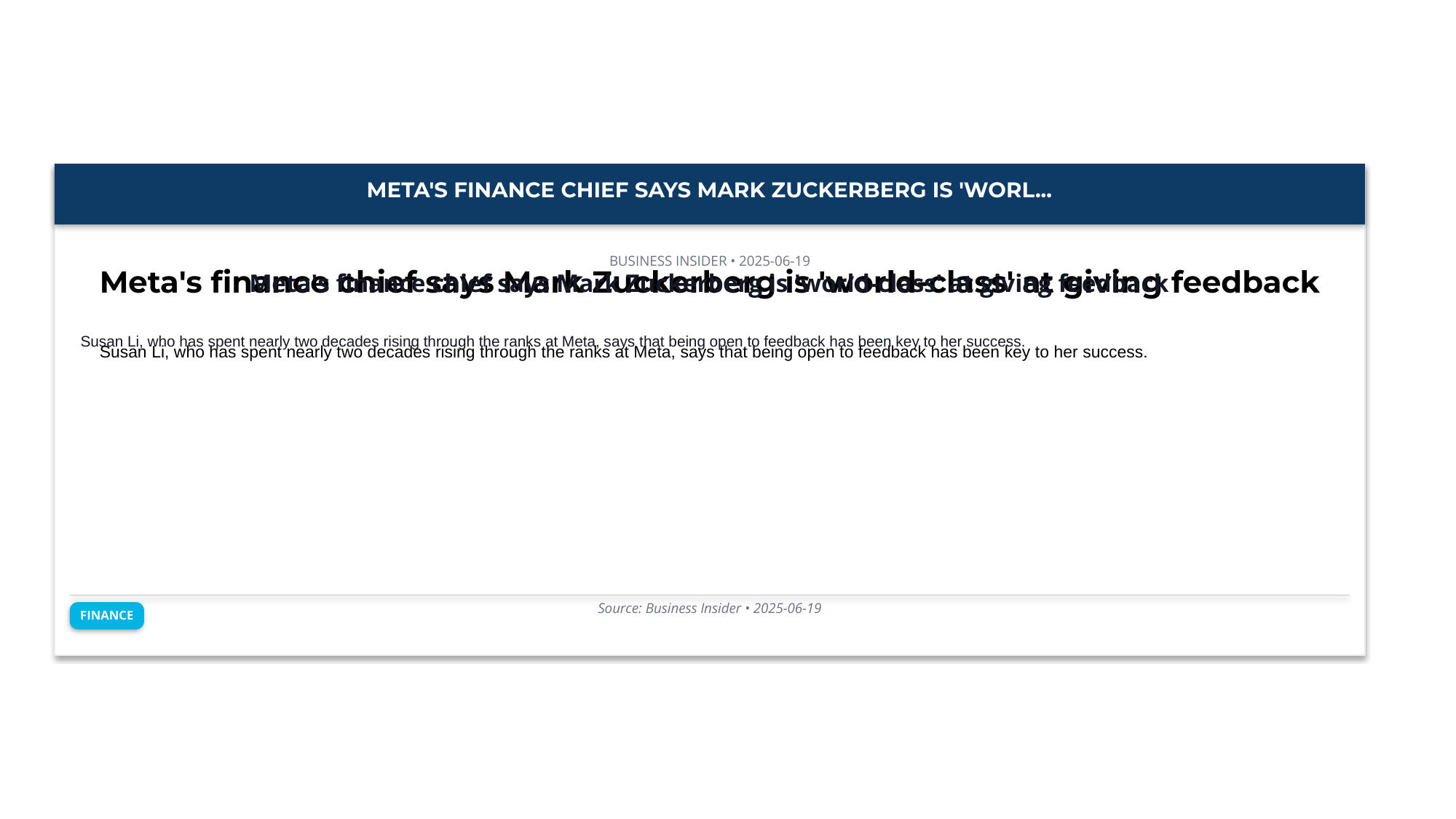

META'S FINANCE CHIEF SAYS MARK ZUCKERBERG IS 'WORL...
BUSINESS INSIDER • 2025-06-19
Meta's finance chief says Mark Zuckerberg is 'world-class' at giving feedback
Susan Li, who has spent nearly two decades rising through the ranks at Meta, says that being open to feedback has been key to her success.
Meta's finance chief says Mark Zuckerberg is 'world-class' at giving feedback
Susan Li, who has spent nearly two decades rising through the ranks at Meta, says that being open to feedback has been key to her success.

Source: Business Insider • 2025-06-19

FINANCE